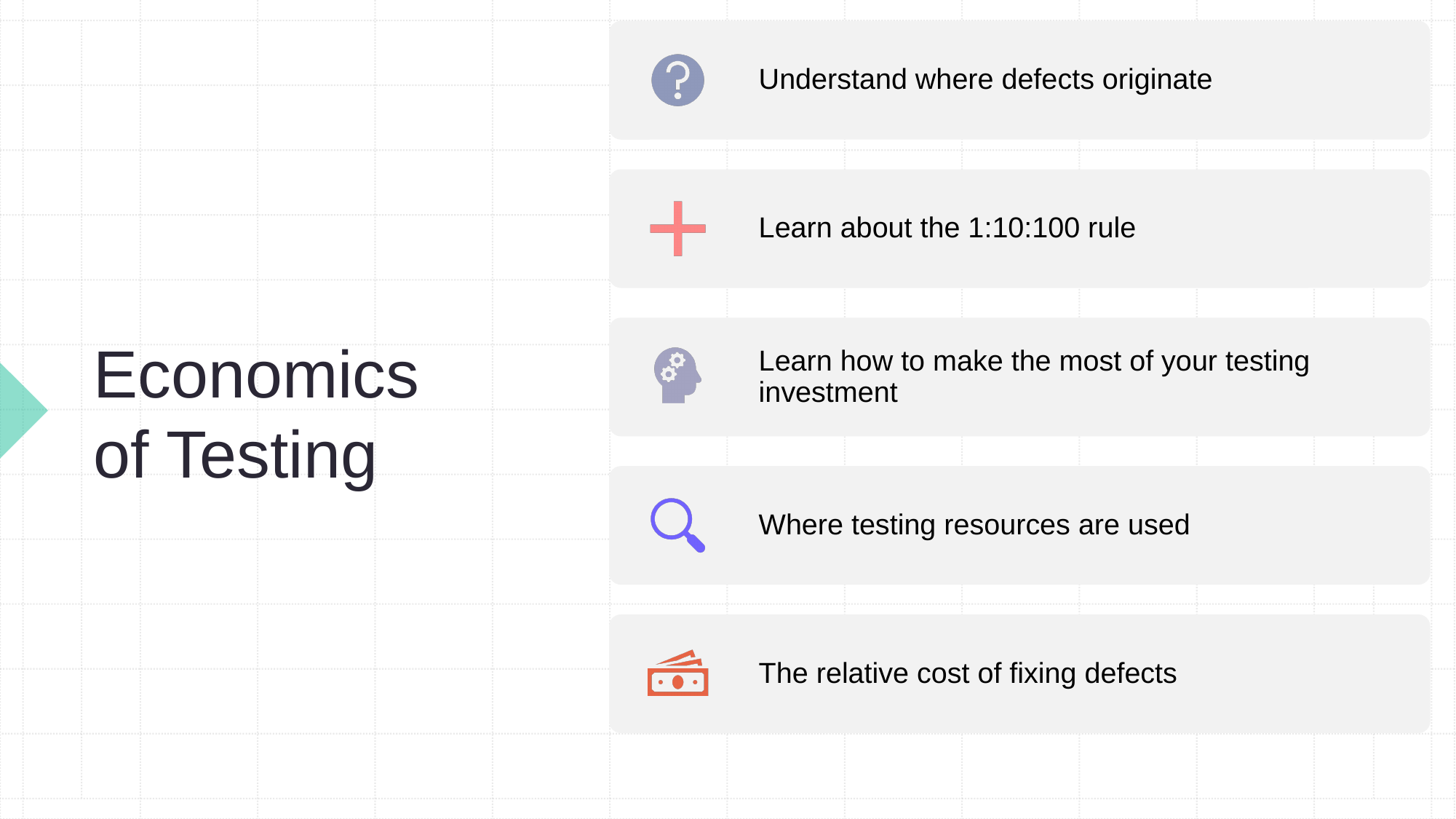

Understand where defects originate
Learn about the 1:10:100 rule
Learn how to make the most of your testing investment
Where testing resources are used
The relative cost of fixing defects
# Economics of Testing